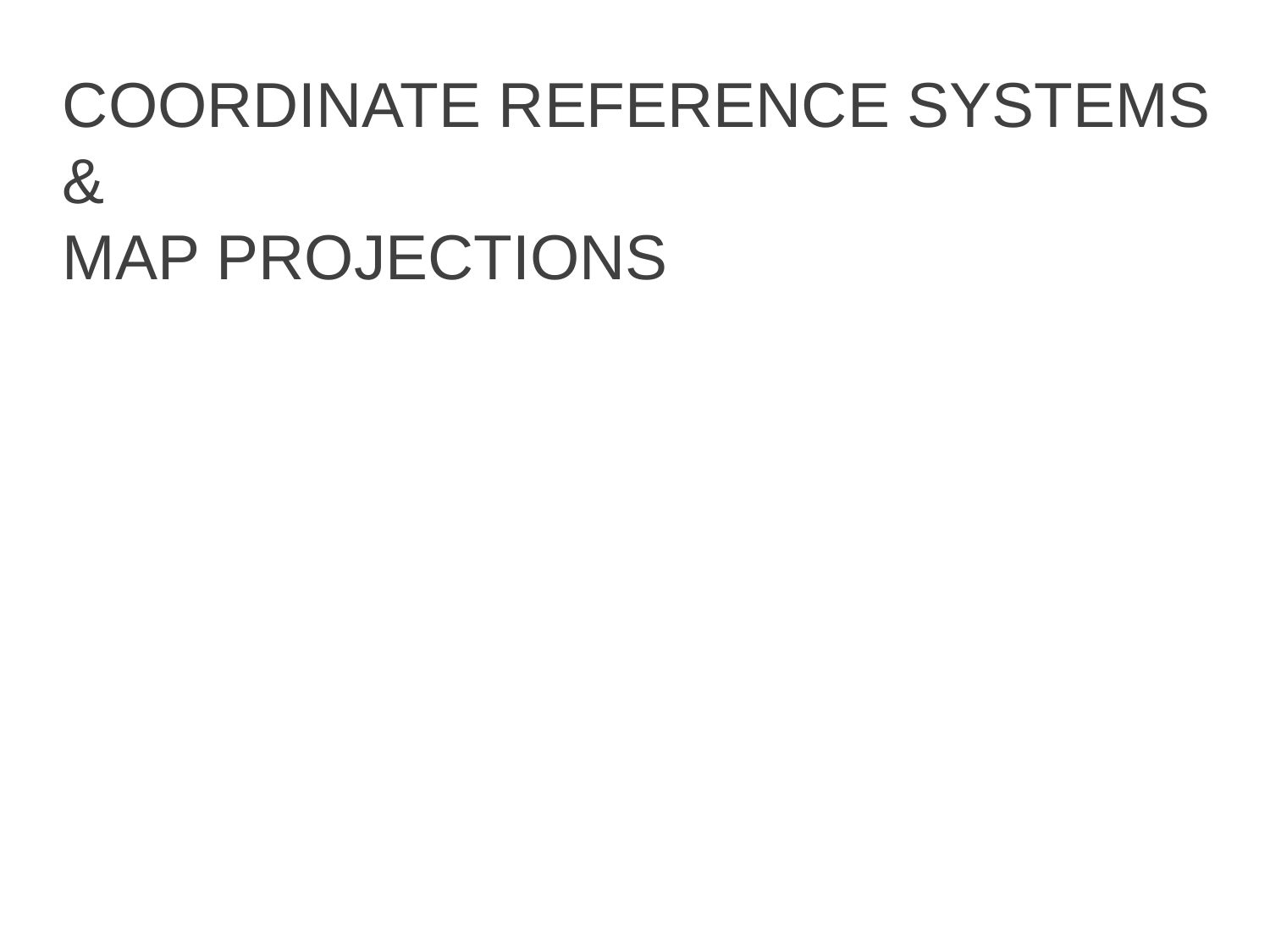

# COORDINATE REFERENCE SYSTEMS & MAP PROJECTIONS